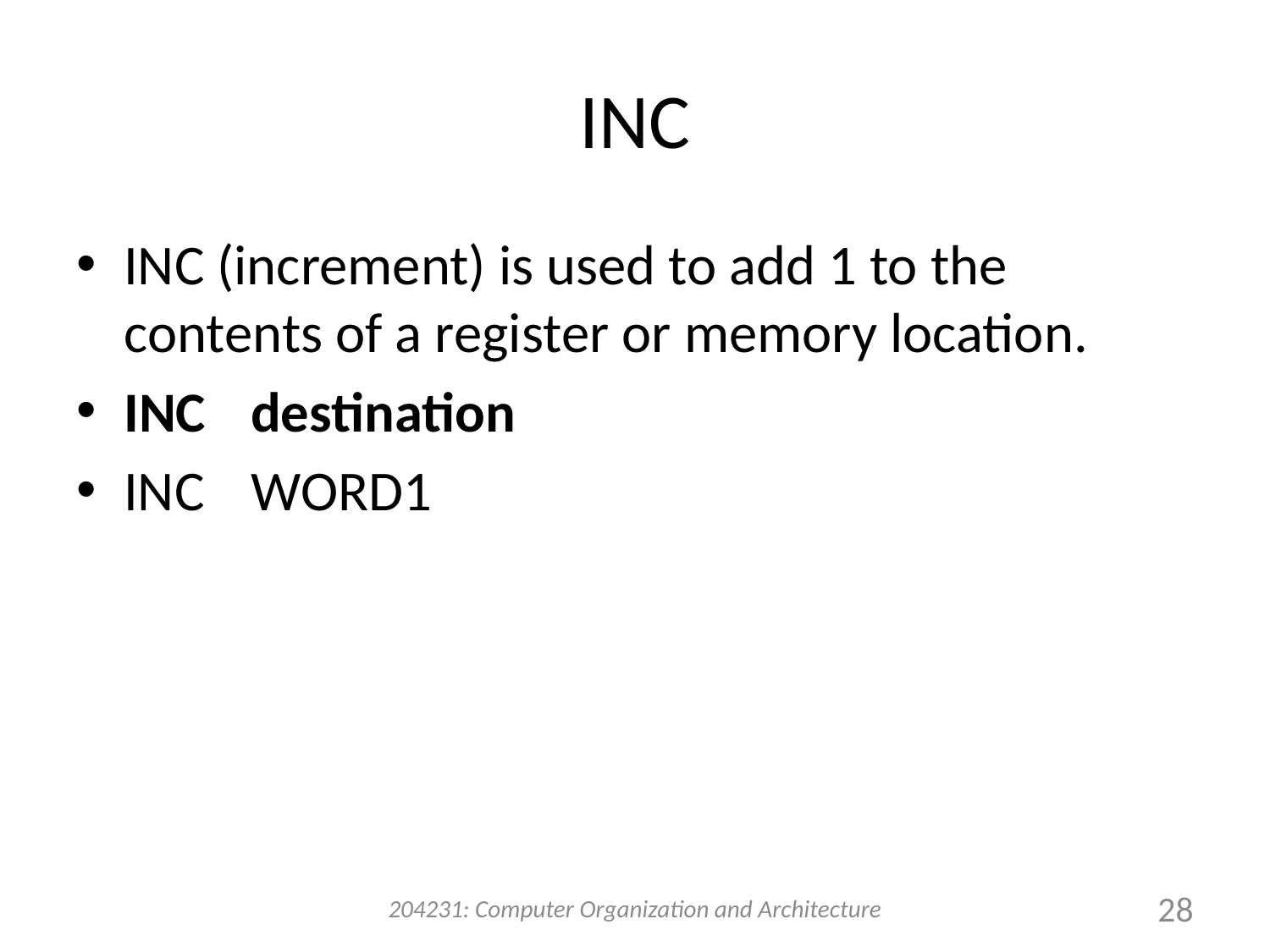

# INC
INC (increment) is used to add 1 to the contents of a register or memory location.
INC	destination
INC	WORD1
204231: Computer Organization and Architecture
28